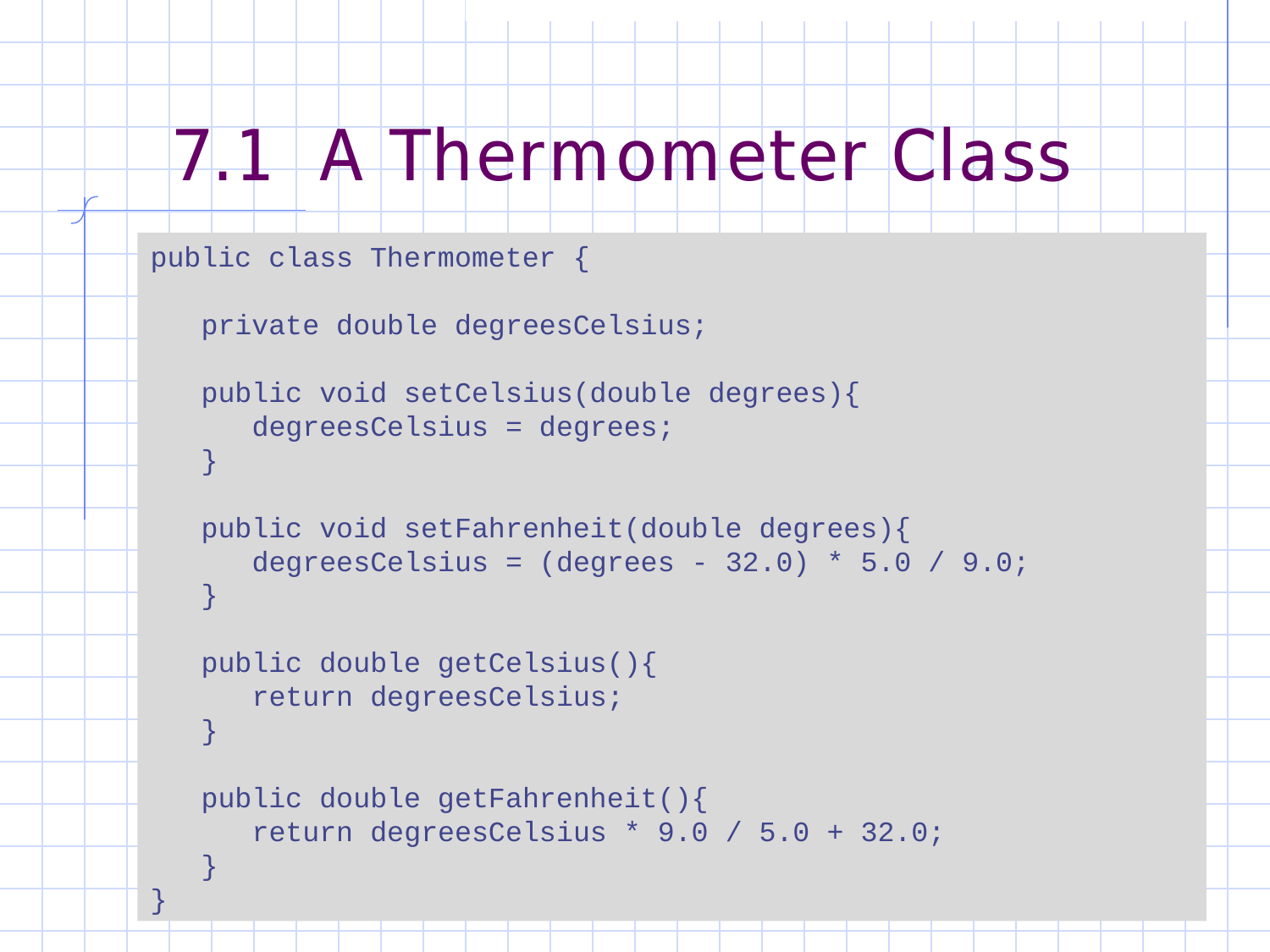

# 7.1  A Thermometer Class
public class Thermometer {

   private double degreesCelsius;

   public void setCelsius(double degrees){
      degreesCelsius = degrees;
   }

   public void setFahrenheit(double degrees){
      degreesCelsius = (degrees - 32.0) * 5.0 / 9.0;
   }

   public double getCelsius(){
      return degreesCelsius;
   }

   public double getFahrenheit(){
      return degreesCelsius * 9.0 / 5.0 + 32.0;
   }
}